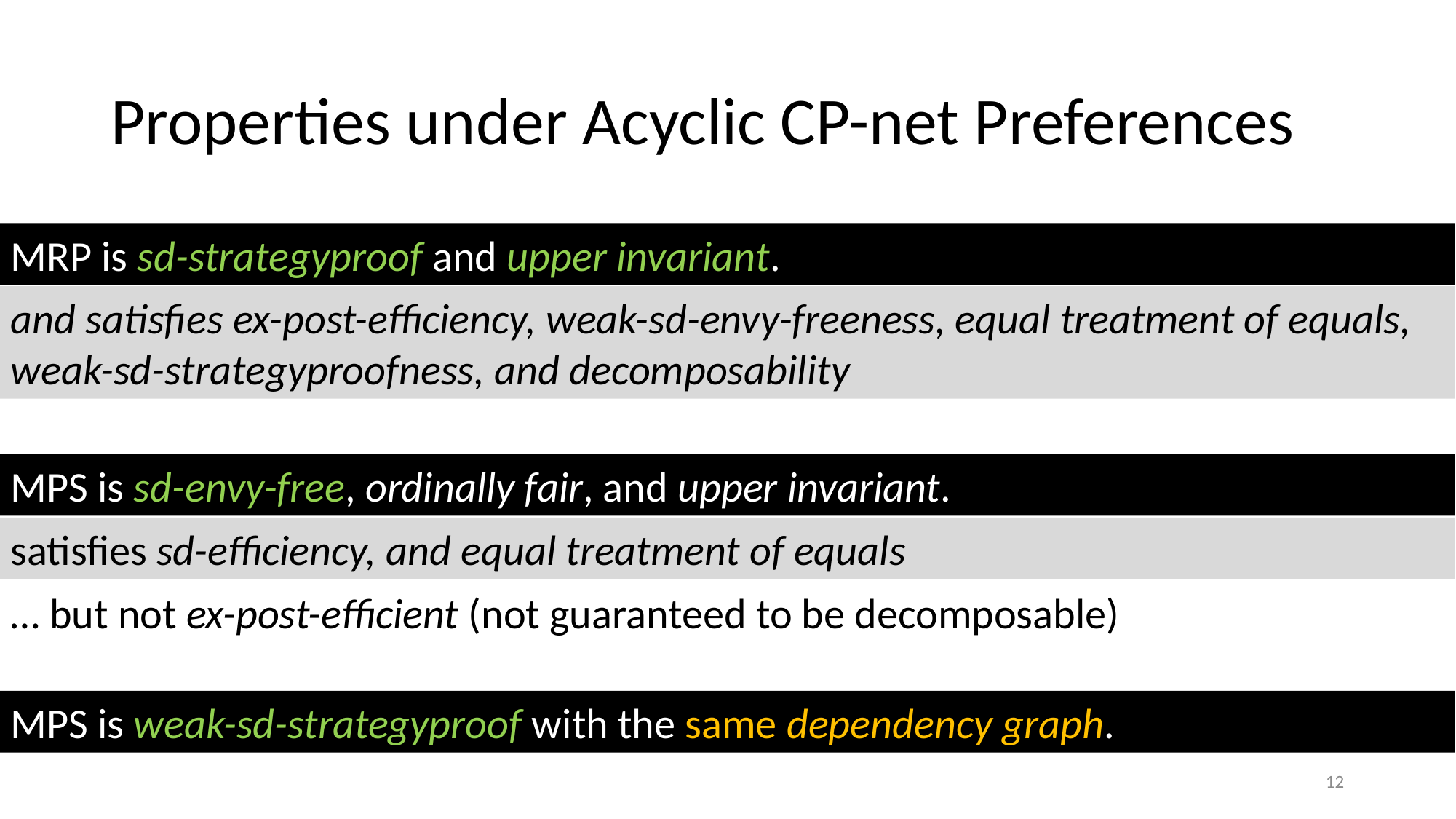

# Properties under Acyclic CP-net Preferences
MRP is sd-strategyproof and upper invariant.
and satisfies ex-post-efficiency, weak-sd-envy-freeness, equal treatment of equals, weak-sd-strategyproofness, and decomposability
MPS is sd-envy-free, ordinally fair, and upper invariant.
satisfies sd-efficiency, and equal treatment of equals
… but not ex-post-efficient (not guaranteed to be decomposable)
MPS is weak-sd-strategyproof with the same dependency graph.
12